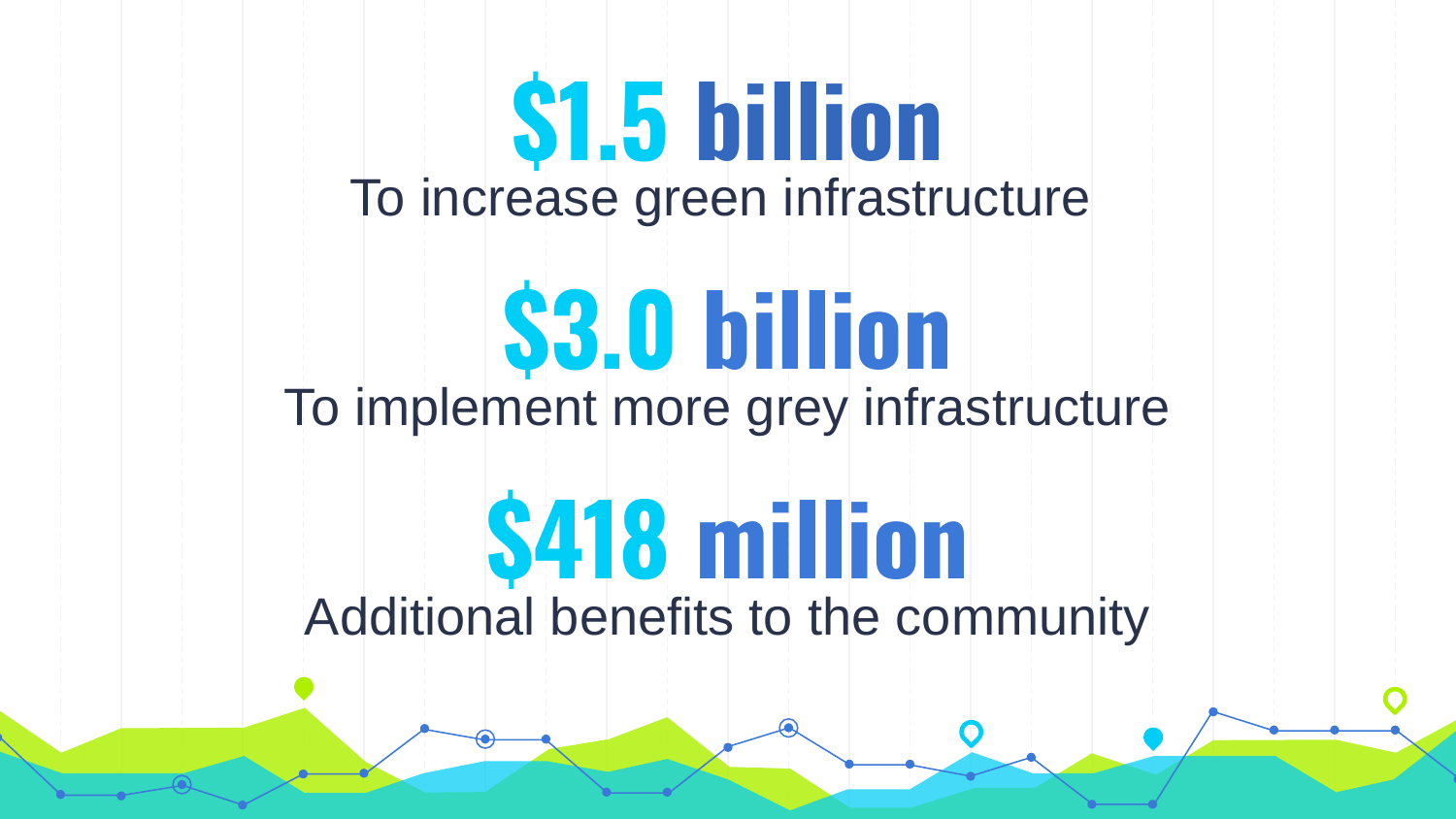

$1.5 billion
To increase green infrastructure
$3.0 billion
To implement more grey infrastructure
$418 million
Additional benefits to the community